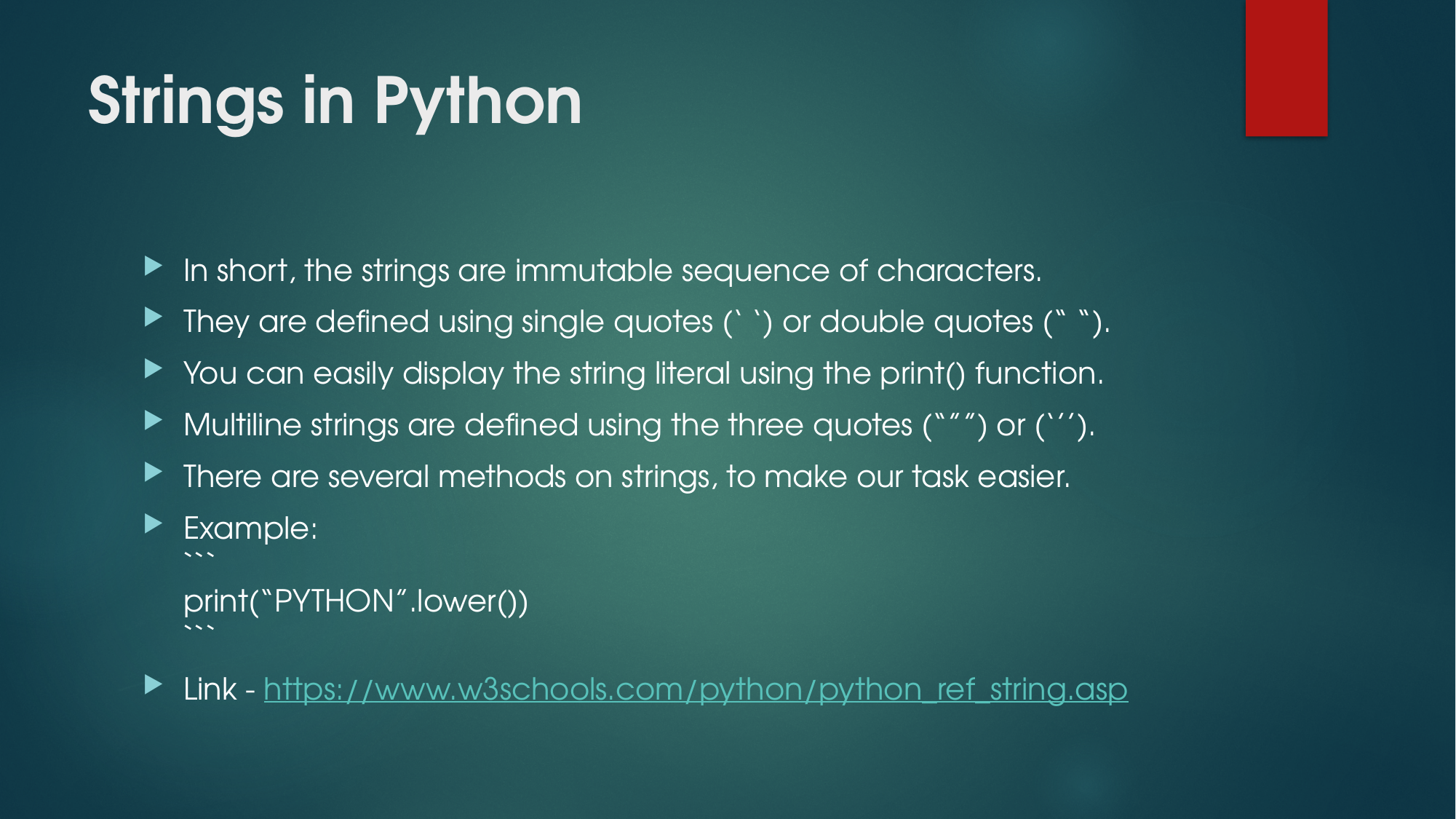

# Strings in Python
In short, the strings are immutable sequence of characters.
They are defined using single quotes (‘ ‘) or double quotes (“ “).
You can easily display the string literal using the print() function.
Multiline strings are defined using the three quotes (“””) or (‘’’).
There are several methods on strings, to make our task easier.
Example:
```
print(“PYTHON”.lower())
```
Link - https://www.w3schools.com/python/python_ref_string.asp